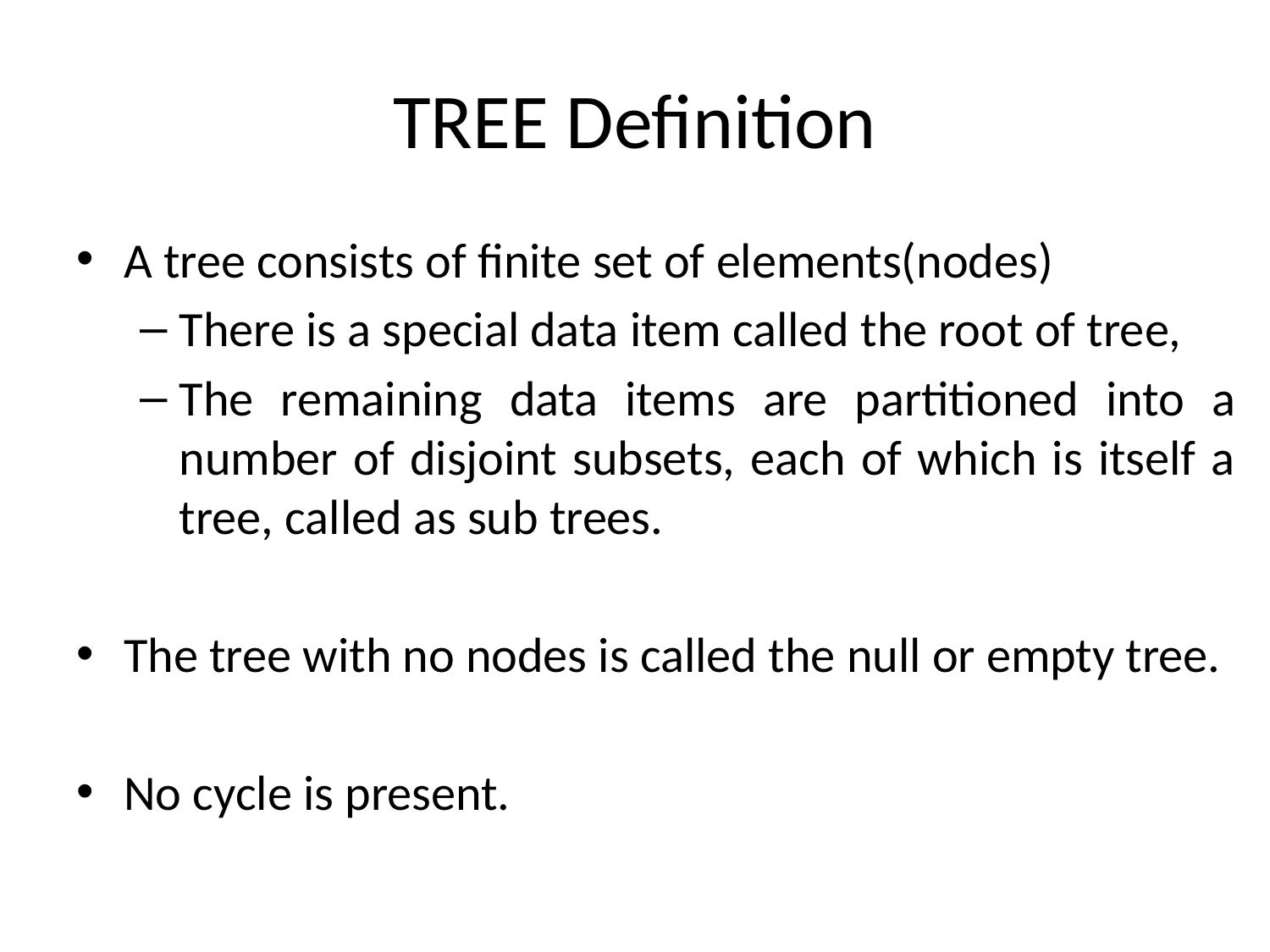

# TREE Definition
A tree consists of finite set of elements(nodes)
There is a special data item called the root of tree,
The remaining data items are partitioned into a number of disjoint subsets, each of which is itself a tree, called as sub trees.

The tree with no nodes is called the null or empty tree.

No cycle is present.